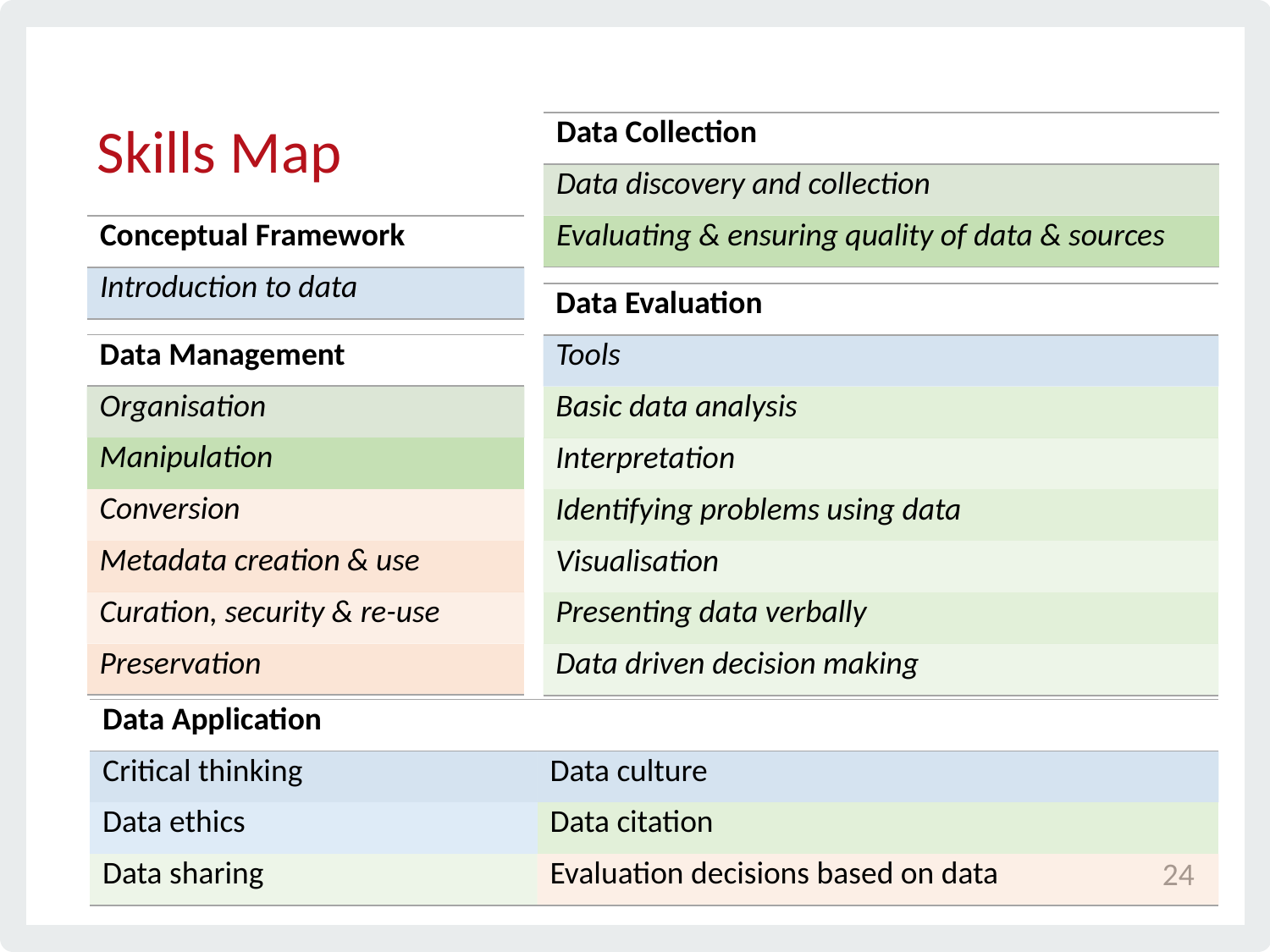

# Skills Map

| Data Collection |
| --- |
| Data discovery and collection |
| Evaluating & ensuring quality of data & sources |
| Conceptual Framework |
| --- |
| Introduction to data |

| Data Evaluation |
| --- |
| Tools |
| Basic data analysis |
| Interpretation |
| Identifying problems using data |
| Visualisation |
| Presenting data verbally |
| Data driven decision making |
| Data Management |
| --- |
| Organisation |
| Manipulation |
| Conversion |
| Metadata creation & use |
| Curation, security & re-use |
| Preservation |
| Data Application |  |
| --- | --- |
| Critical thinking | Data culture |
| Data ethics | Data citation |
| Data sharing | Evaluation decisions based on data |
24